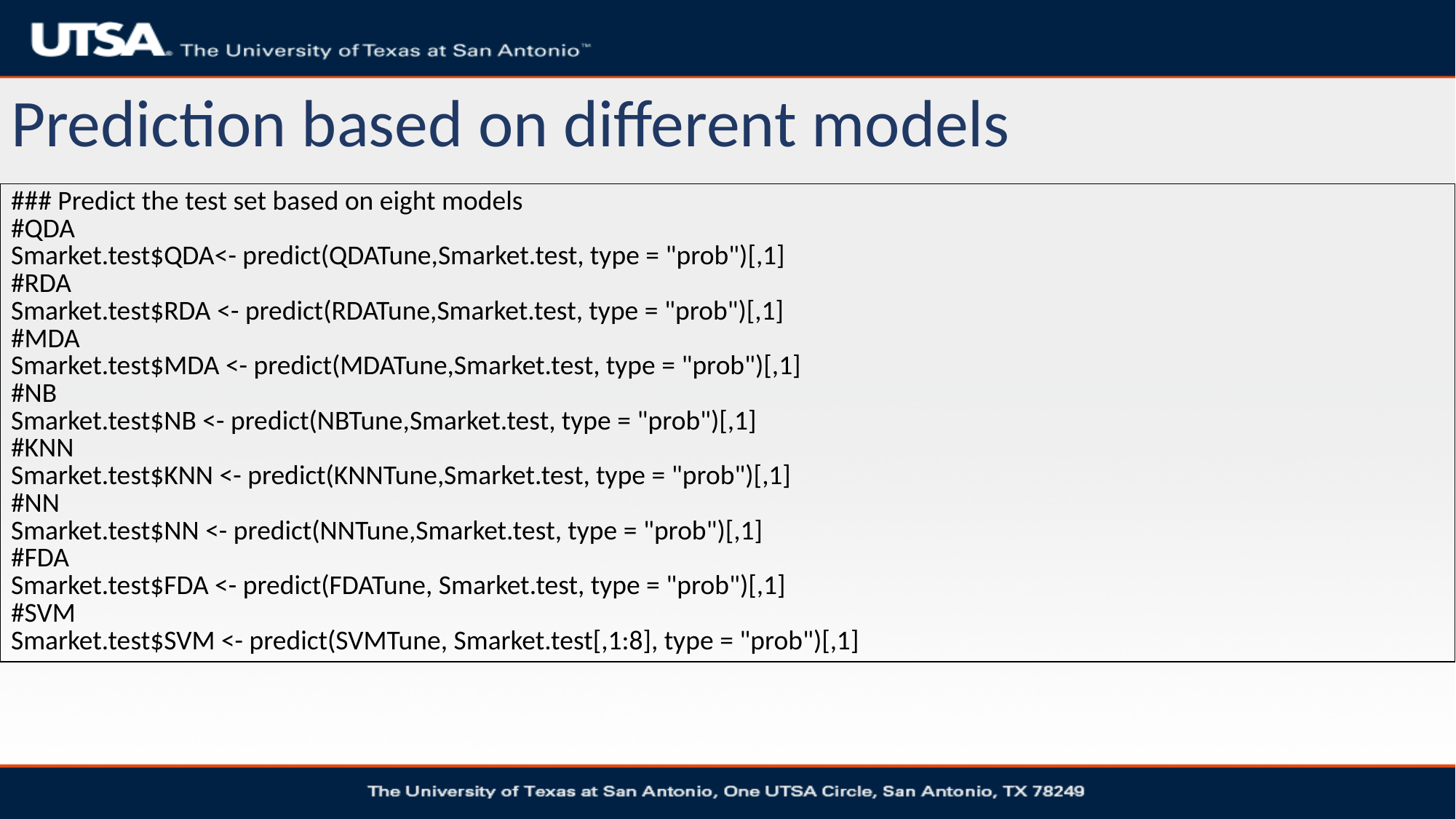

# Prediction based on different models
| ### Predict the test set based on eight models #QDA Smarket.test$QDA<- predict(QDATune,Smarket.test, type = "prob")[,1] #RDA Smarket.test$RDA <- predict(RDATune,Smarket.test, type = "prob")[,1] #MDA Smarket.test$MDA <- predict(MDATune,Smarket.test, type = "prob")[,1] #NB Smarket.test$NB <- predict(NBTune,Smarket.test, type = "prob")[,1] #KNN Smarket.test$KNN <- predict(KNNTune,Smarket.test, type = "prob")[,1] #NN Smarket.test$NN <- predict(NNTune,Smarket.test, type = "prob")[,1] #FDA Smarket.test$FDA <- predict(FDATune, Smarket.test, type = "prob")[,1] #SVM Smarket.test$SVM <- predict(SVMTune, Smarket.test[,1:8], type = "prob")[,1] |
| --- |